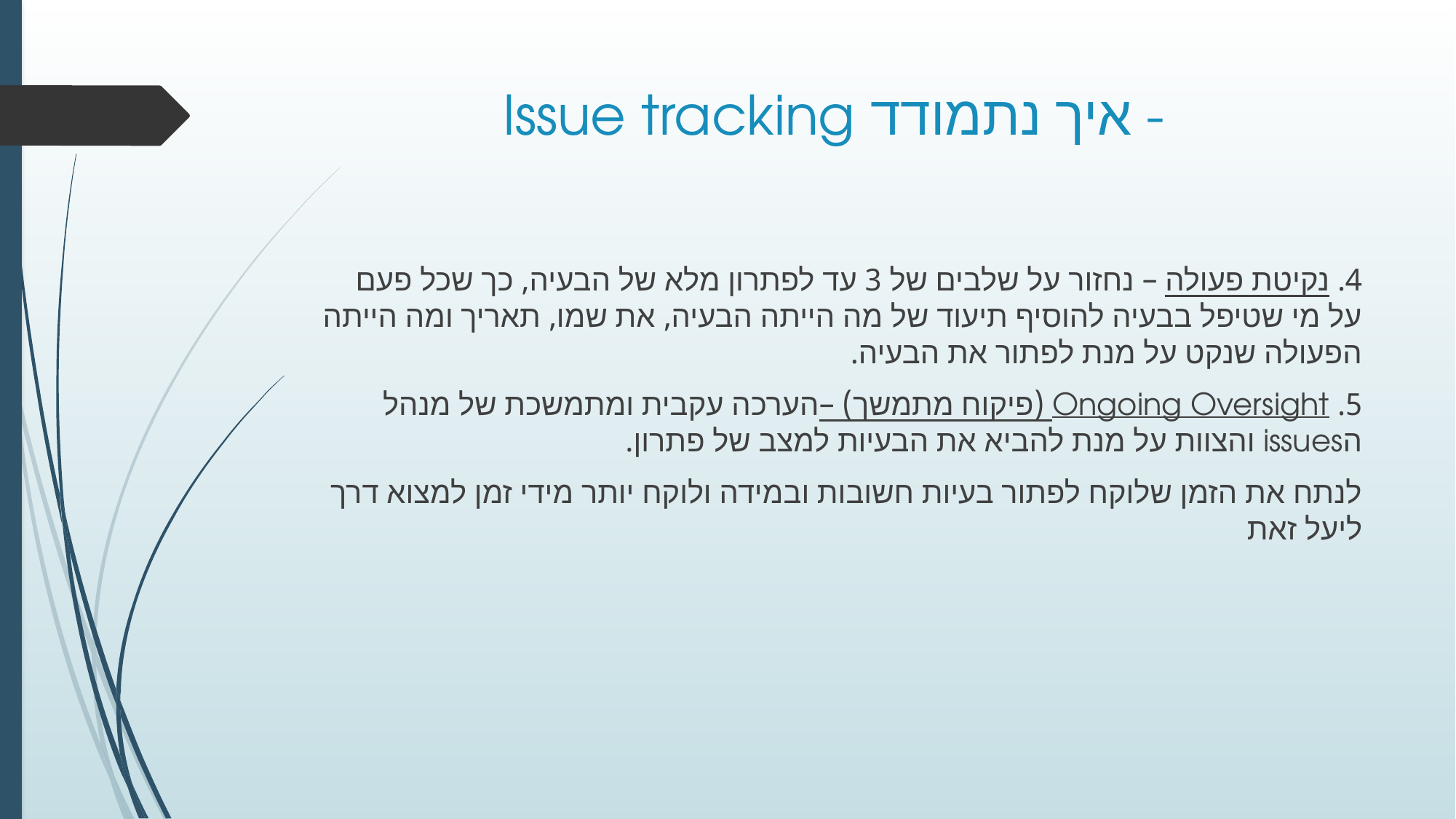

# Issue tracking איך נתמודד -
4. נקיטת פעולה – נחזור על שלבים של 3 עד לפתרון מלא של הבעיה, כך שכל פעם על מי שטיפל בבעיה להוסיף תיעוד של מה הייתה הבעיה, את שמו, תאריך ומה הייתה הפעולה שנקט על מנת לפתור את הבעיה.
5. Ongoing Oversight (פיקוח מתמשך) –הערכה עקבית ומתמשכת של מנהל הissues והצוות על מנת להביא את הבעיות למצב של פתרון.
לנתח את הזמן שלוקח לפתור בעיות חשובות ובמידה ולוקח יותר מידי זמן למצוא דרך ליעל זאת